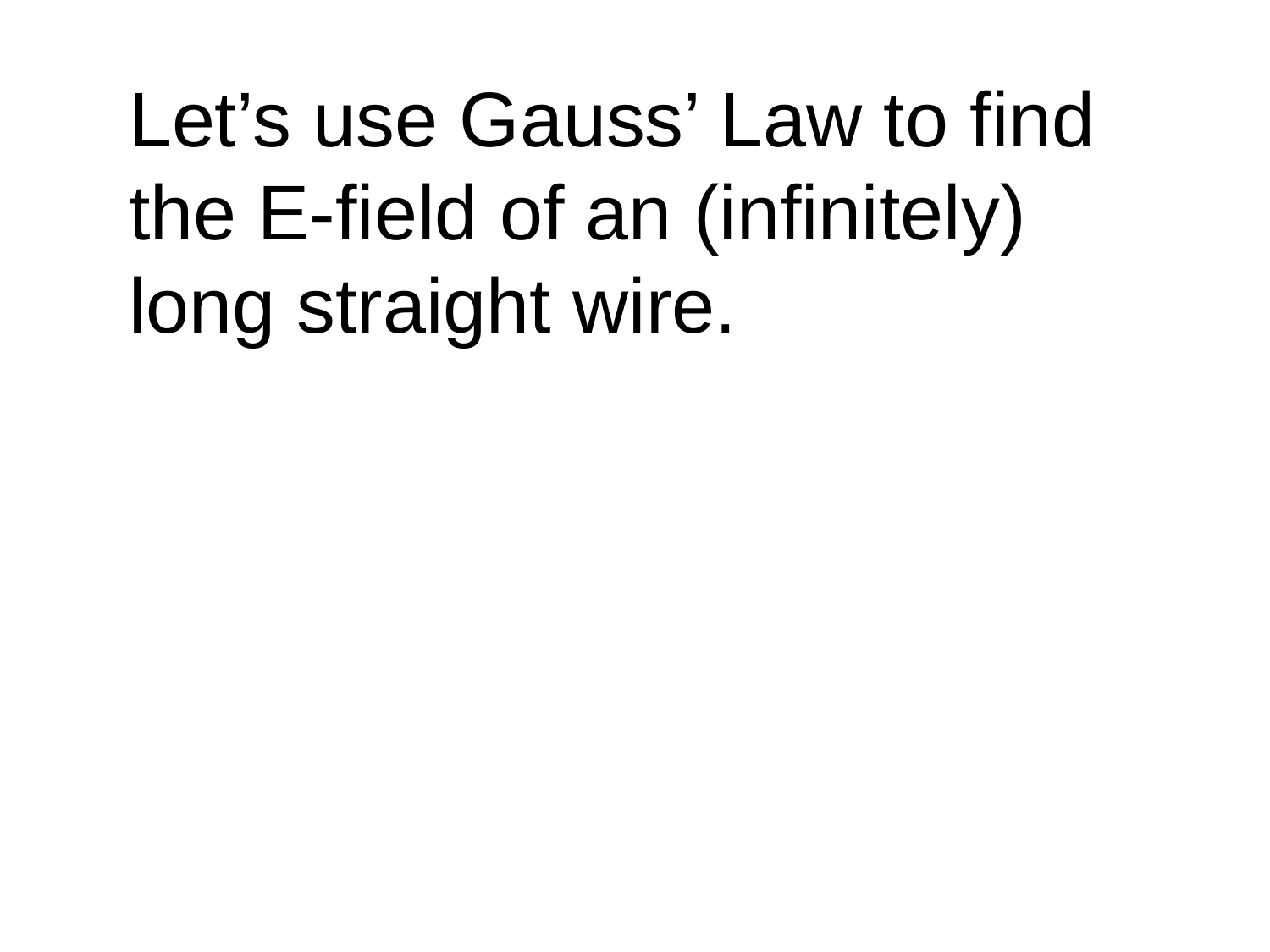

Let’s use Gauss’ Law to find the E-field of an (infinitely) long straight wire.